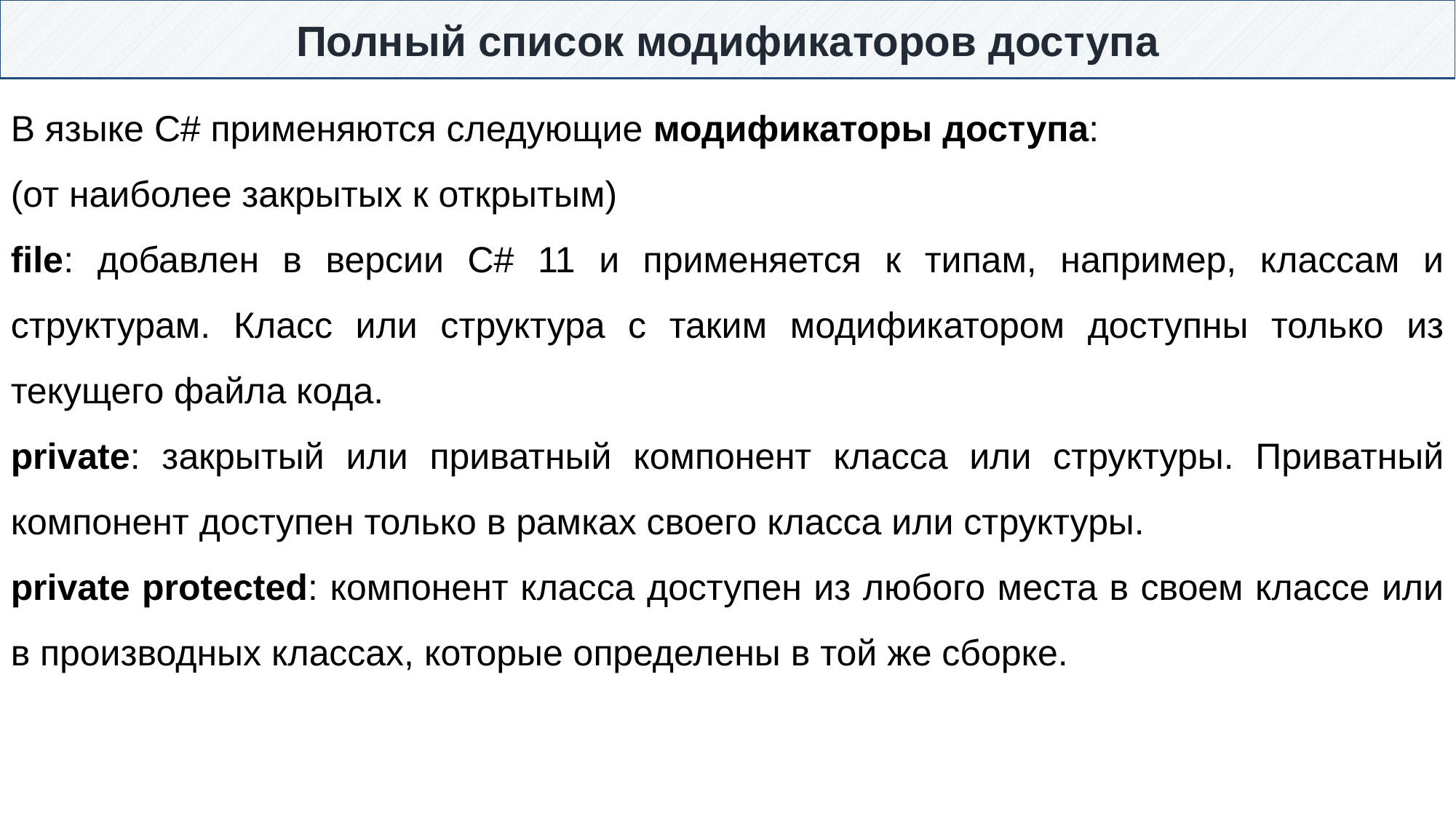

Полный список модификаторов доступа
В языке C# применяются следующие модификаторы доступа:
(от наиболее закрытых к открытым)
file: добавлен в версии C# 11 и применяется к типам, например, классам и структурам. Класс или структура с таким модификатором доступны только из текущего файла кода.
private: закрытый или приватный компонент класса или структуры. Приватный компонент доступен только в рамках своего класса или структуры.
private protected: компонент класса доступен из любого места в своем классе или в производных классах, которые определены в той же сборке.